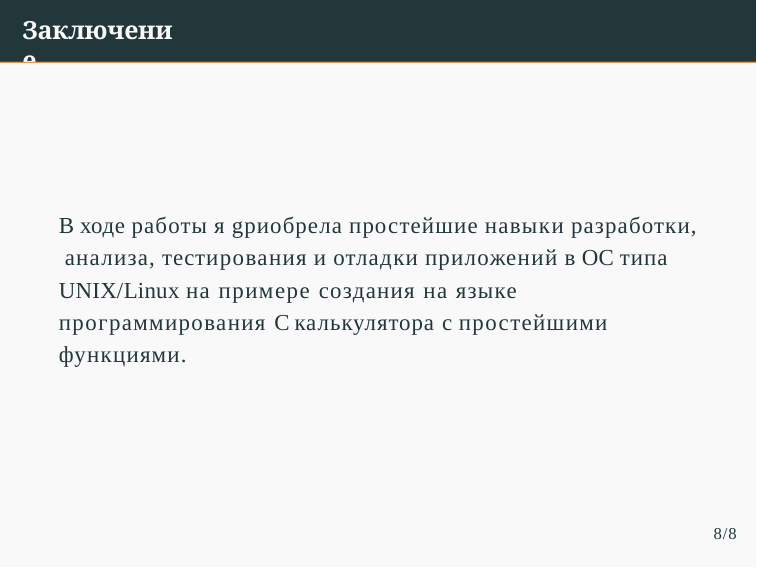

# Заключение

В ходе работы я gриобрела простейшие навыки разработки,  анализа, тестирования и отладки приложений в ОС типа  UNIX/Linux на примере создания на языке  программирования С калькулятора с простейшими  функциями.
8/8